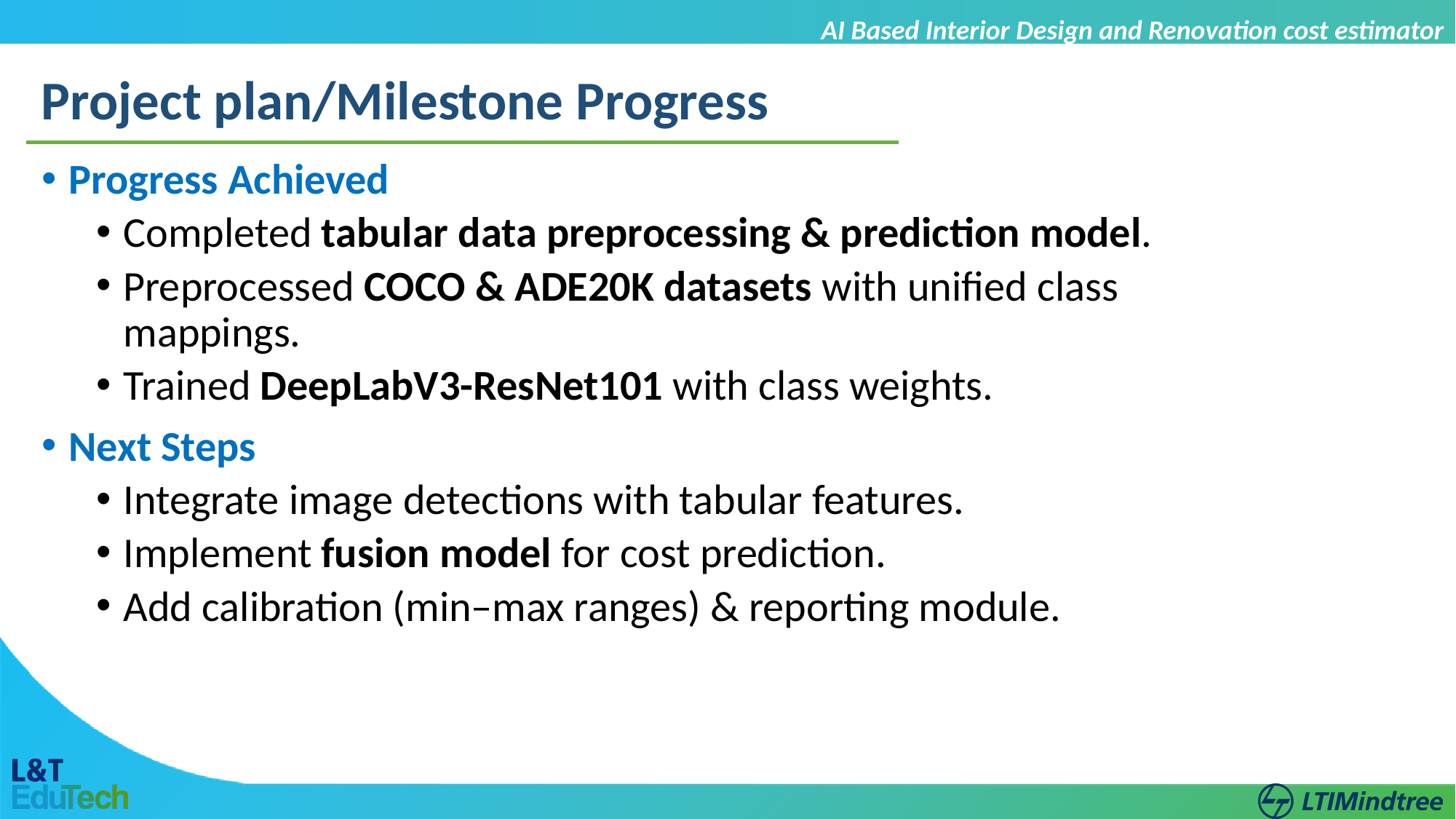

AI Based Interior Design and Renovation cost estimator

Project plan/Milestone Progress
Progress Achieved
Completed tabular data preprocessing & prediction model.
Preprocessed COCO & ADE20K datasets with unified class mappings.
Trained DeepLabV3-ResNet101 with class weights.
Next Steps
Integrate image detections with tabular features.
Implement fusion model for cost prediction.
Add calibration (min–max ranges) & reporting module.